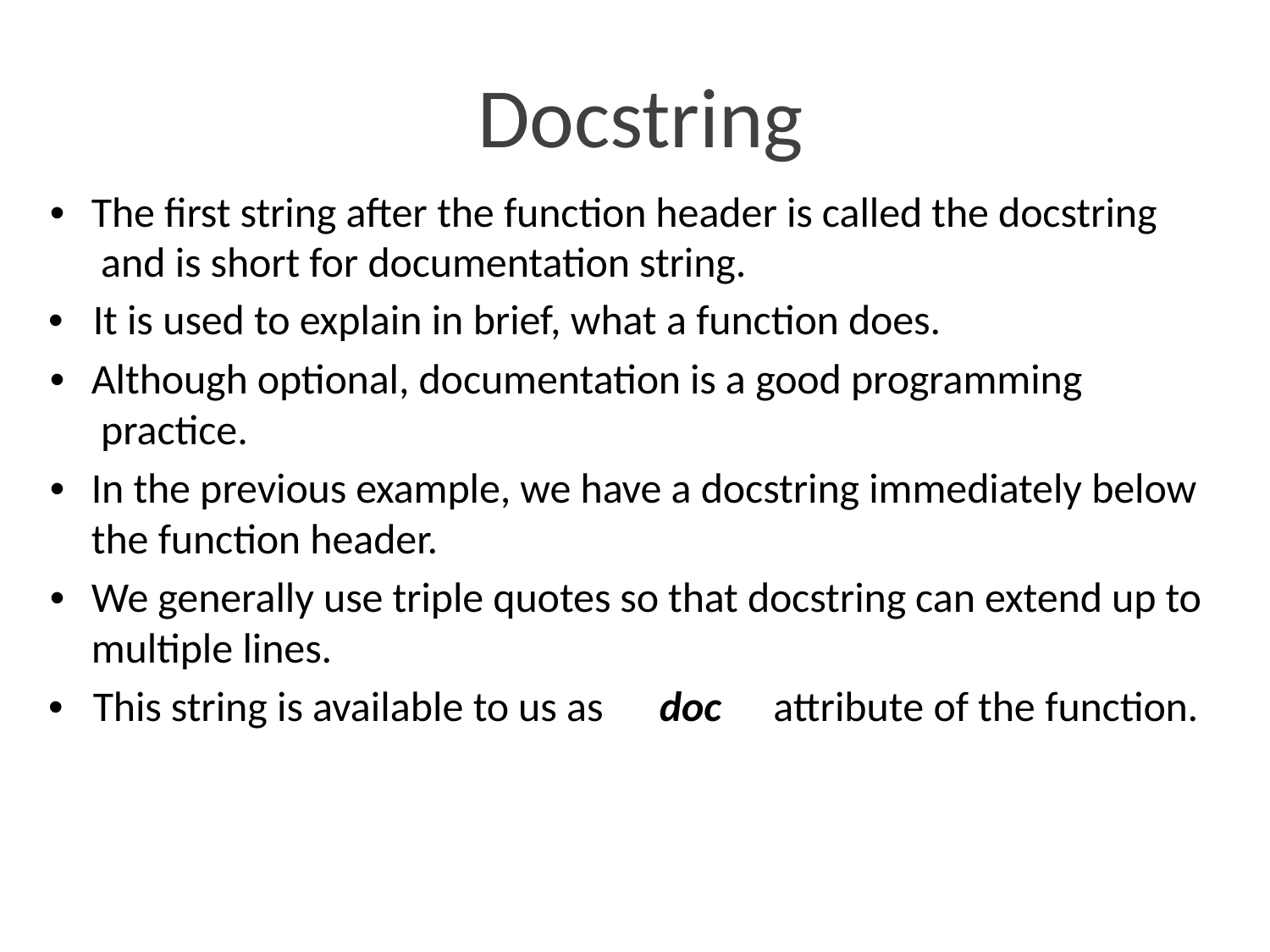

# Docstring
•	The first string after the function header is called the docstring  and is short for documentation string.
•	It is used to explain in brief, what a function does.
•	Although optional, documentation is a good programming  practice.
•	In the previous example, we have a docstring immediately below  the function header.
•	We generally use triple quotes so that docstring can extend up to  multiple lines.
•	This string is available to us as	doc	attribute of the function.